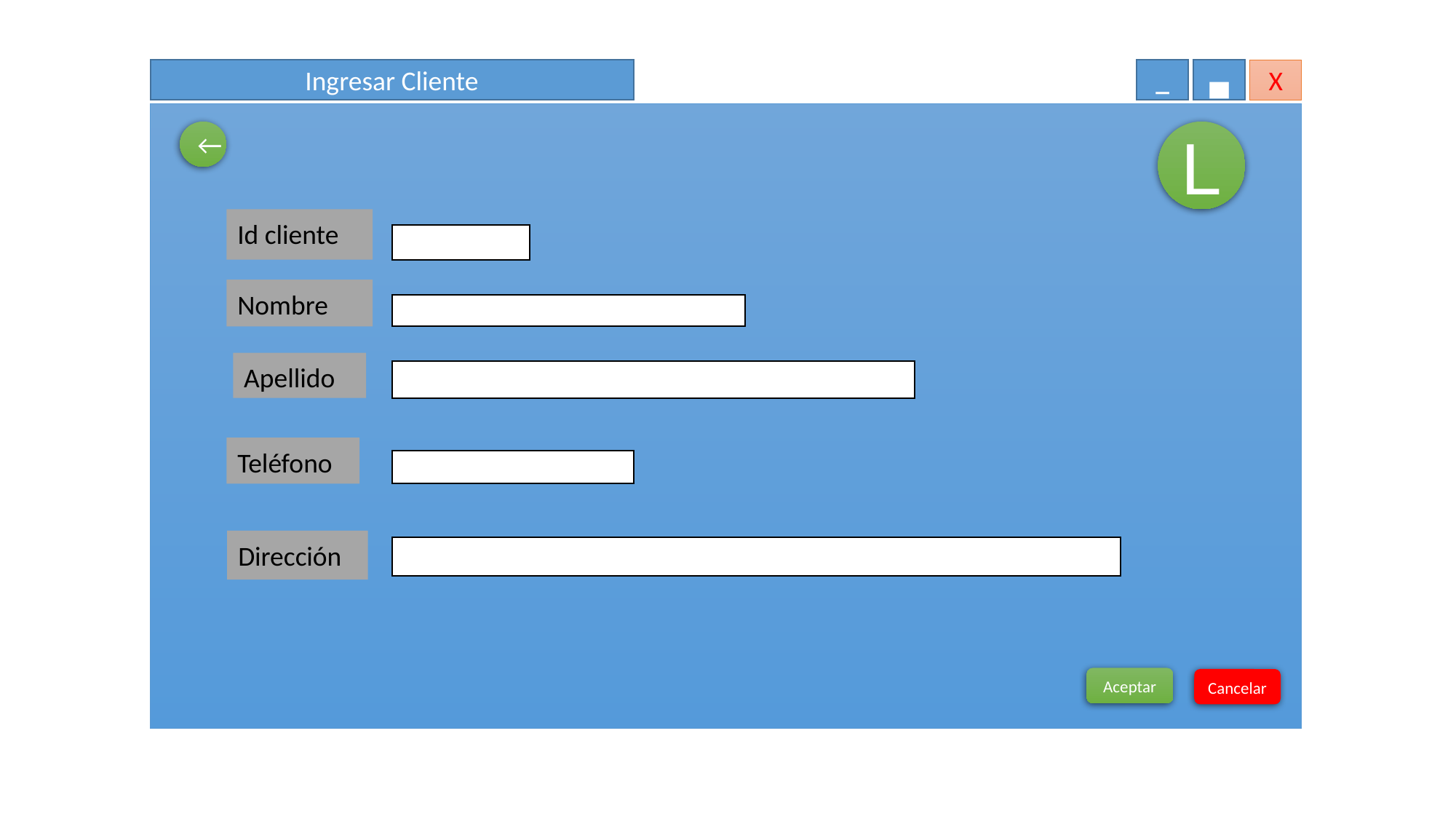

Ingresar Cliente
_
▄
X

L
←
Id cliente

Nombre

Apellido

Teléfono

Dirección

Aceptar
Cancelar